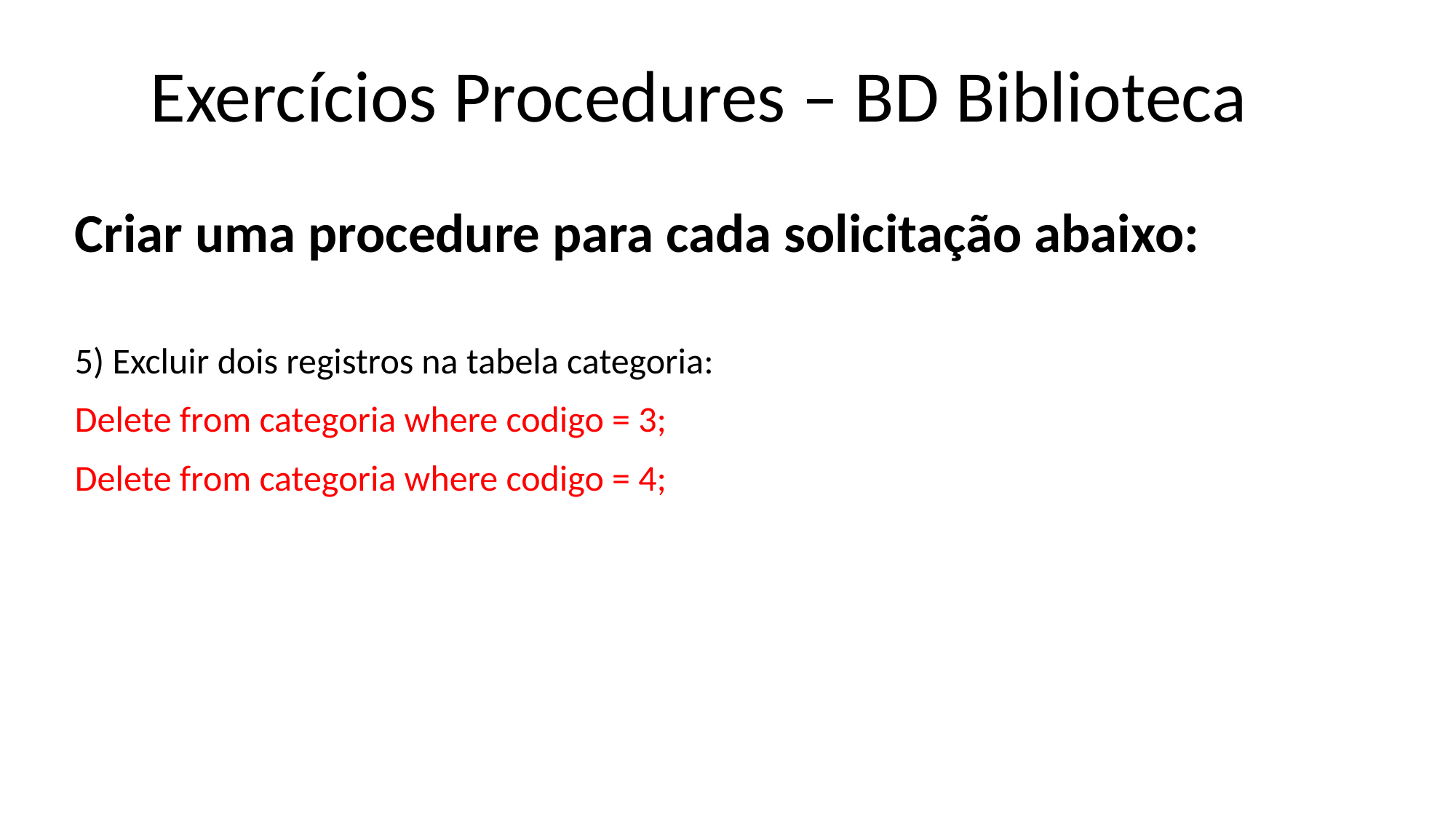

# Exercícios Procedures – BD Biblioteca
Criar uma procedure para cada solicitação abaixo:

5) Excluir dois registros na tabela categoria:
Delete from categoria where codigo = 3;
Delete from categoria where codigo = 4;